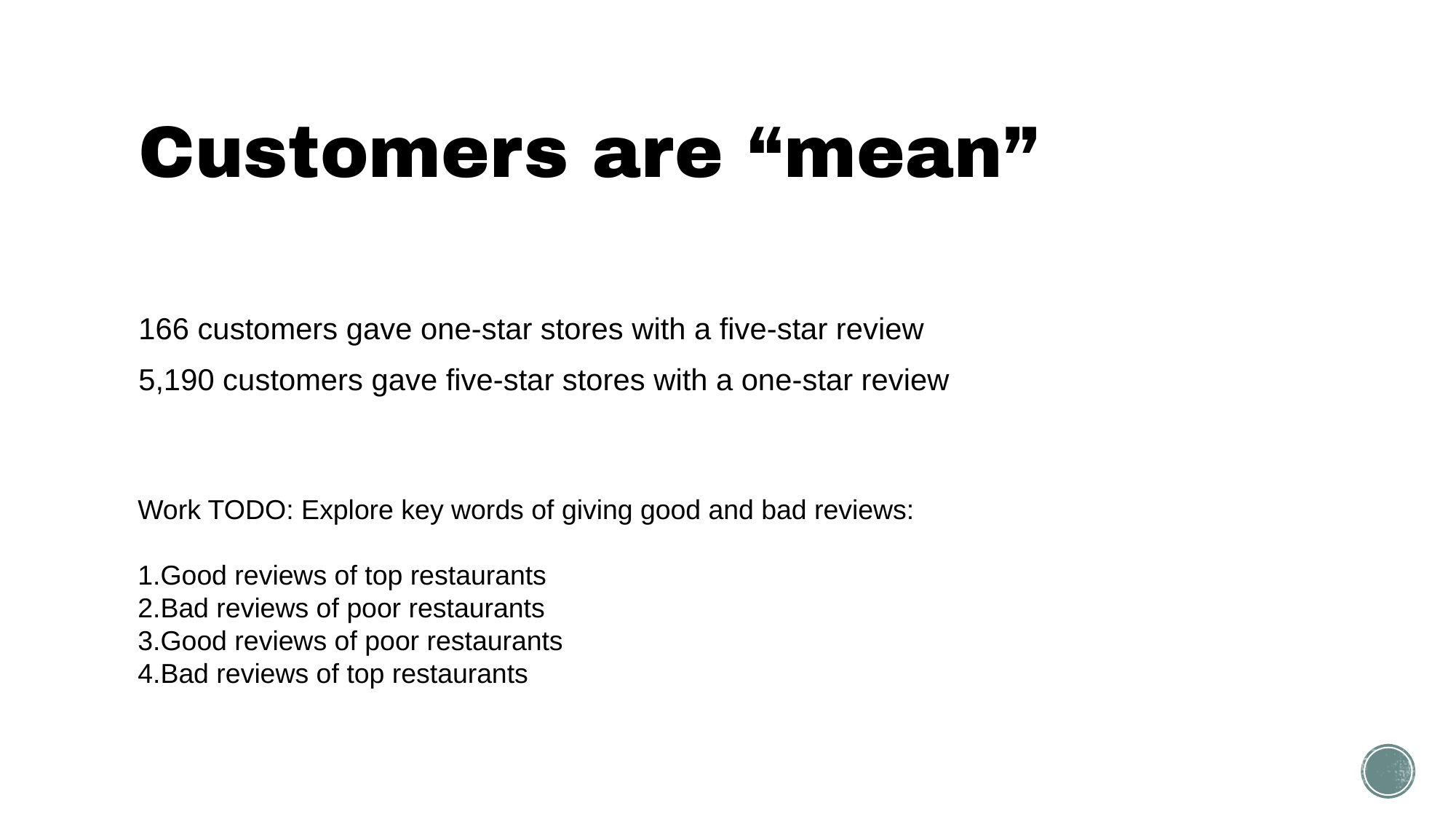

# Customers are “mean”

166 customers gave one-star stores with a five-star review
5,190 customers gave five-star stores with a one-star review
Work TODO: Explore key words of giving good and bad reviews:

1.Good reviews of top restaurants
2.Bad reviews of poor restaurants
3.Good reviews of poor restaurants
4.Bad reviews of top restaurants